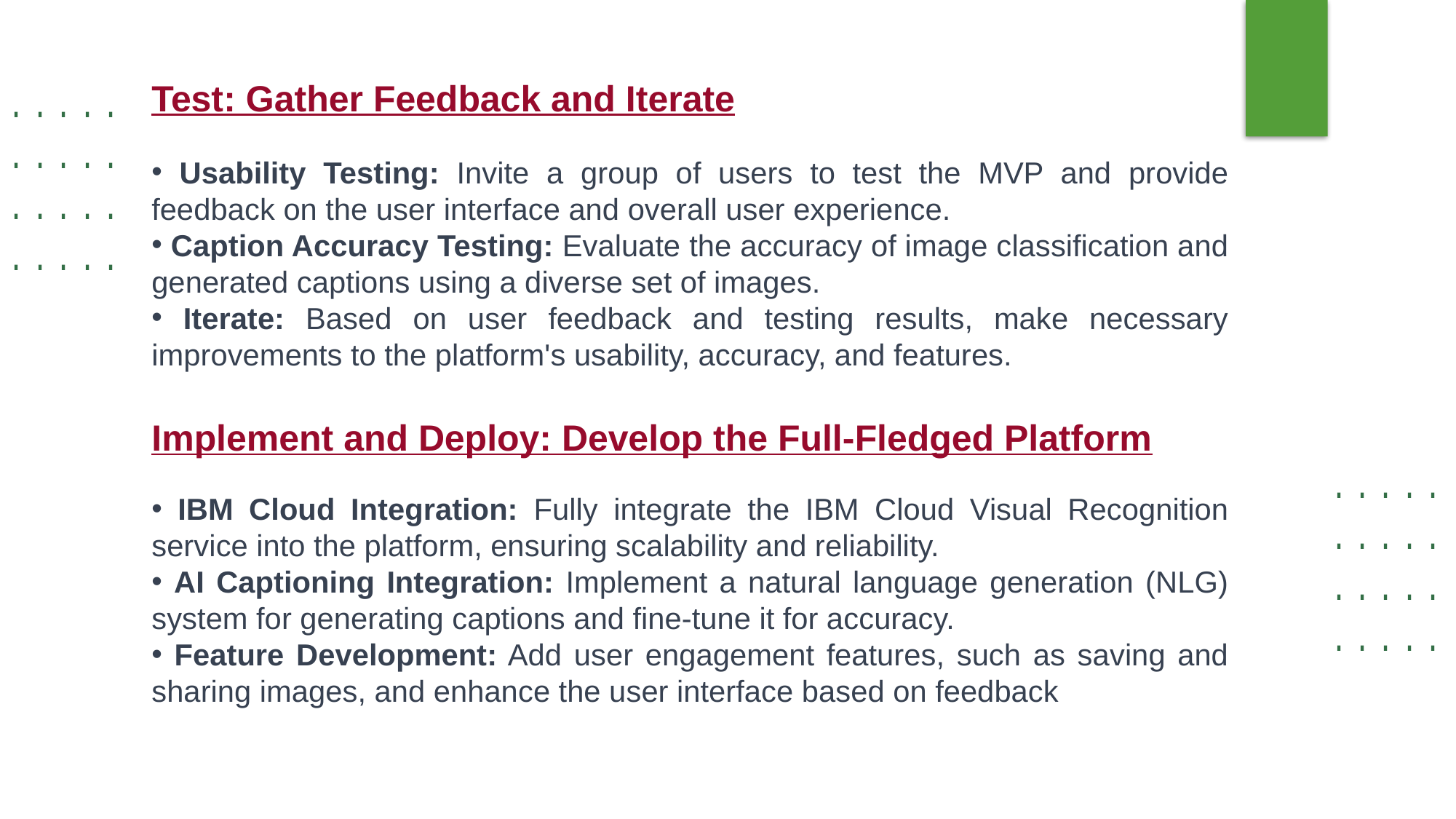

. . . . .
. . . . .
. . . . .
. . . . .
Test: Gather Feedback and Iterate
 Usability Testing: Invite a group of users to test the MVP and provide feedback on the user interface and overall user experience.
 Caption Accuracy Testing: Evaluate the accuracy of image classification and generated captions using a diverse set of images.
 Iterate: Based on user feedback and testing results, make necessary improvements to the platform's usability, accuracy, and features.
Implement and Deploy: Develop the Full-Fledged Platform

. . . . .
. . . . .
. . . . .
. . . . .
 IBM Cloud Integration: Fully integrate the IBM Cloud Visual Recognition service into the platform, ensuring scalability and reliability.
 AI Captioning Integration: Implement a natural language generation (NLG) system for generating captions and fine-tune it for accuracy.
 Feature Development: Add user engagement features, such as saving and sharing images, and enhance the user interface based on feedback